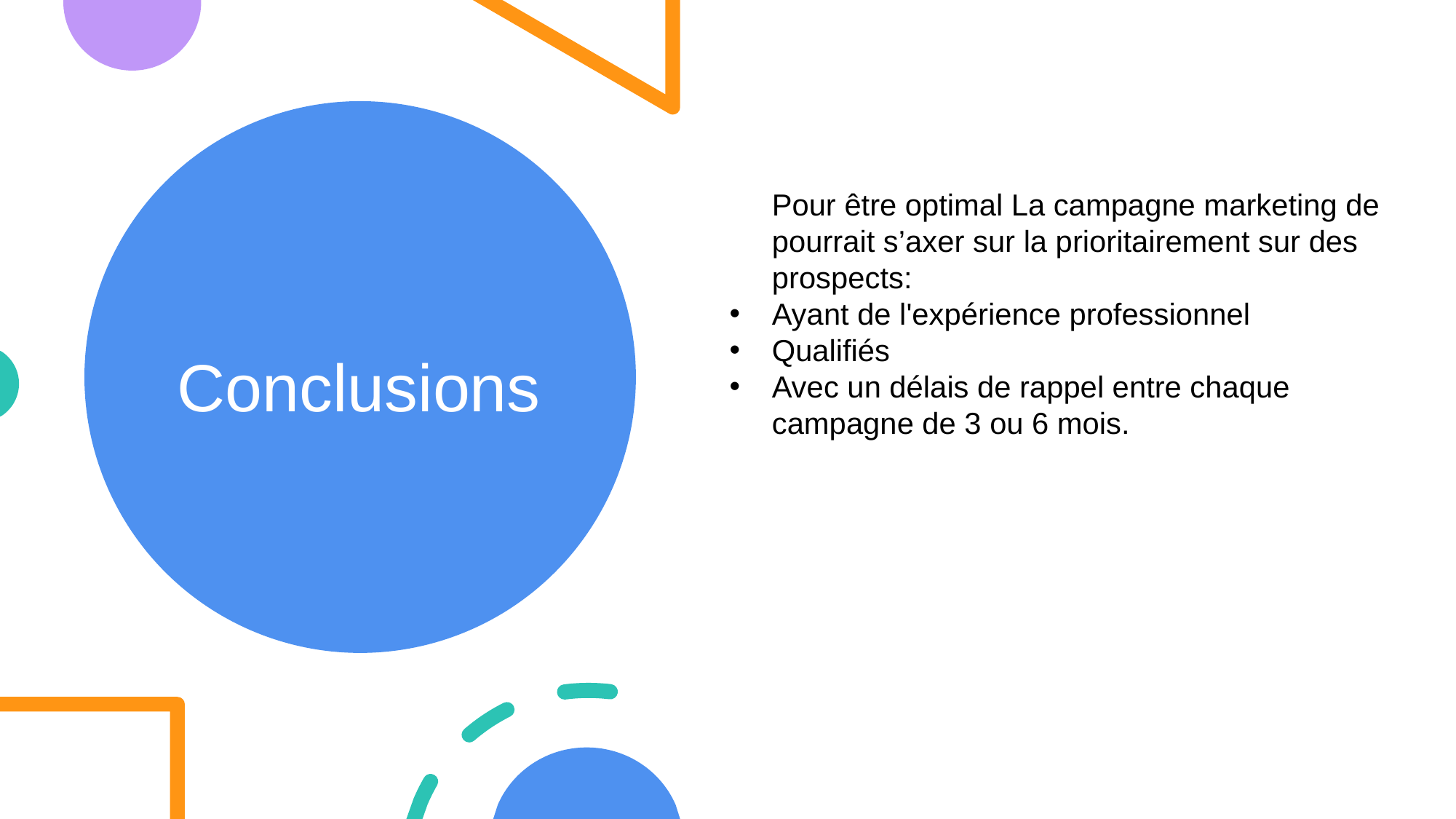

# Conclusions
Pour être optimal La campagne marketing de pourrait s’axer sur la prioritairement sur des prospects:
Ayant de l'expérience professionnel
Qualifiés
Avec un délais de rappel entre chaque campagne de 3 ou 6 mois.